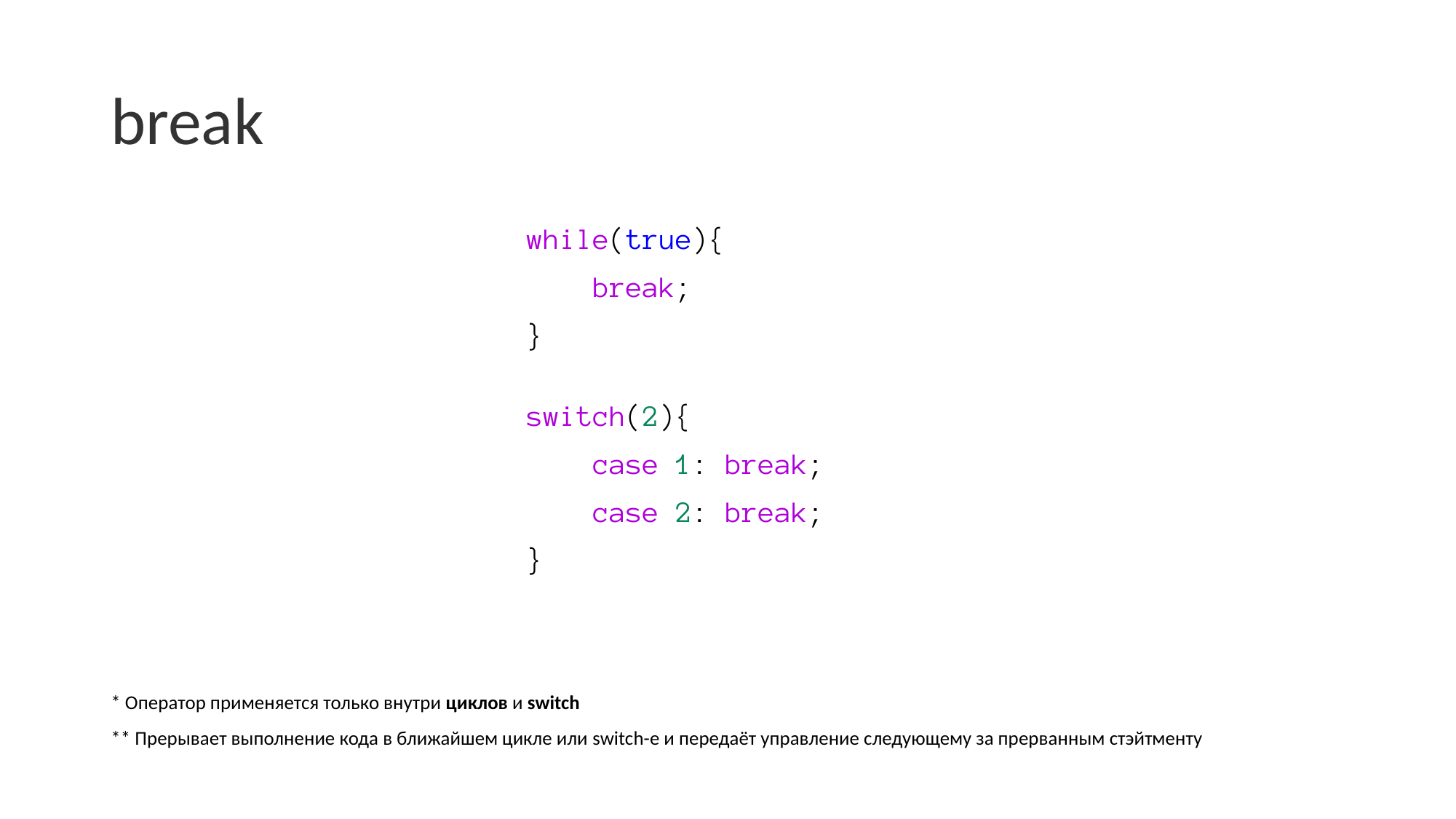

# break

* Оператор применяется только внутри циклов и switch
** Прерывает выполнение кода в ближайшем цикле или switch-е и передаёт управление следующему за прерванным стэйтменту
while(true){
    break;
}

switch(2){
    case 1: break;
    case 2: break;
}